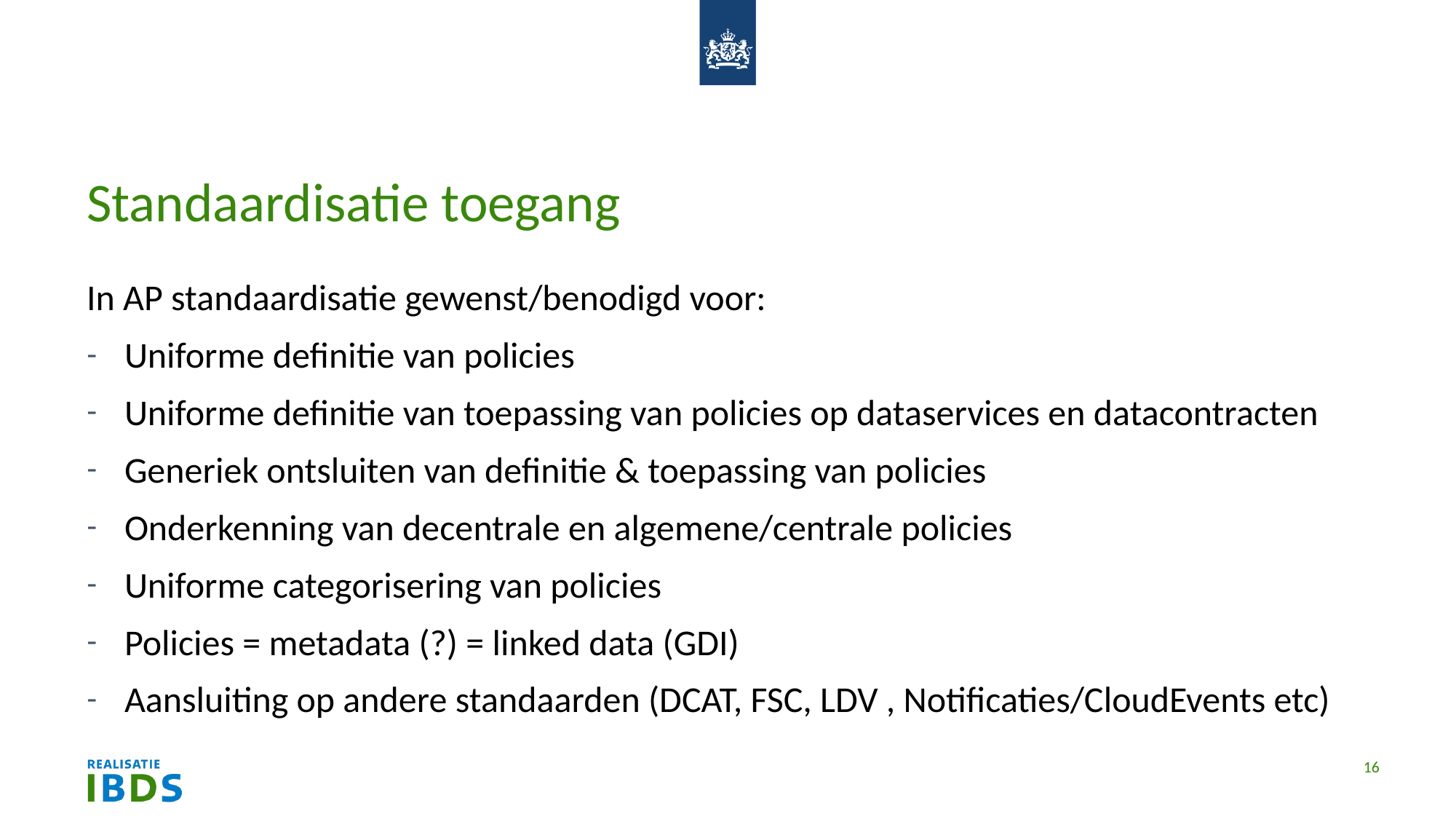

# Standaardisatie toegang
In AP standaardisatie gewenst/benodigd voor:
Uniforme definitie van policies
Uniforme definitie van toepassing van policies op dataservices en datacontracten
Generiek ontsluiten van definitie & toepassing van policies
Onderkenning van decentrale en algemene/centrale policies
Uniforme categorisering van policies
Policies = metadata (?) = linked data (GDI)
Aansluiting op andere standaarden (DCAT, FSC, LDV , Notificaties/CloudEvents etc)

16